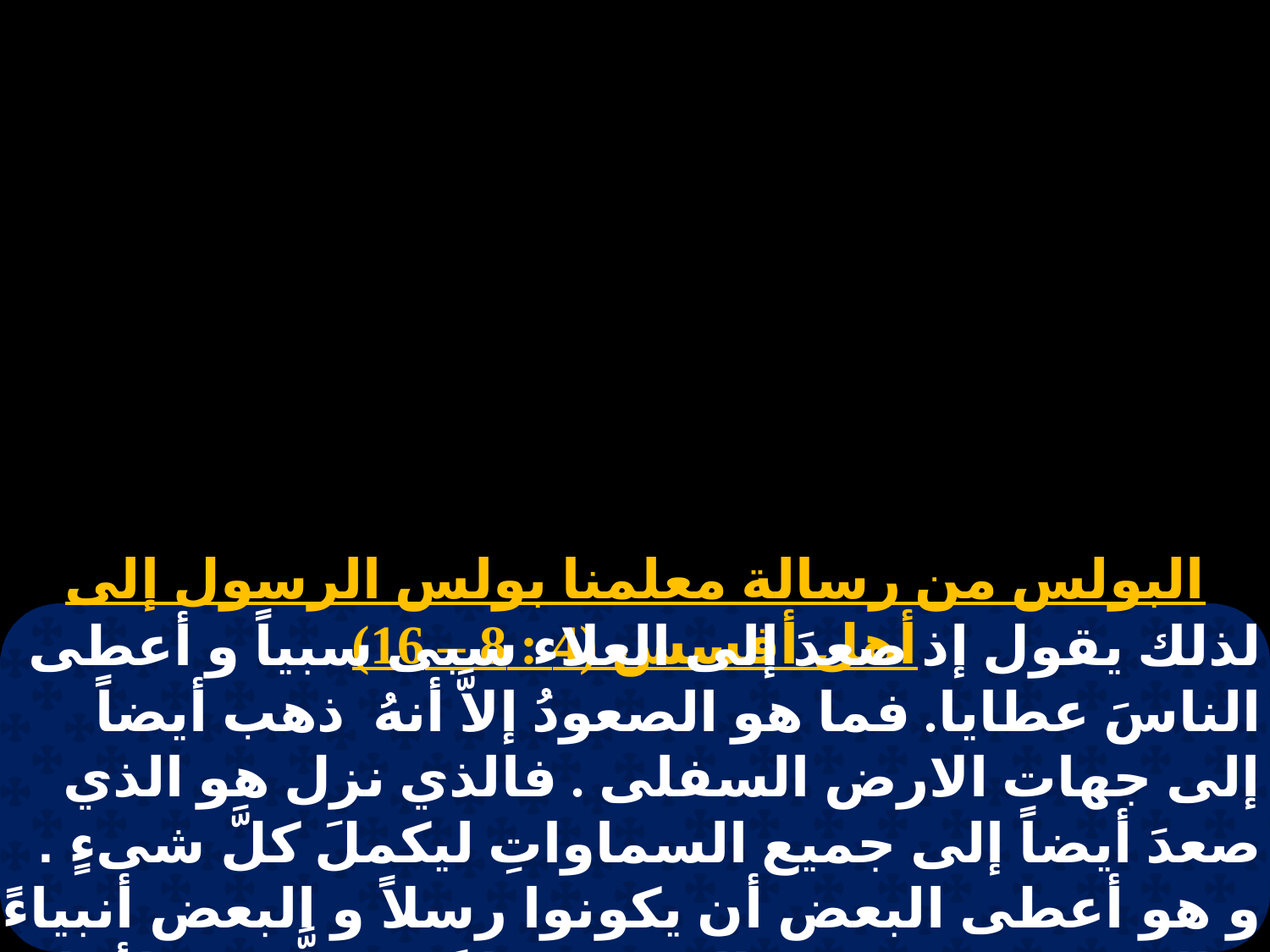

# 30 مسرى
البولس من رسالة معلمنا بولس الرسول إلى أهل أفسس (4 : 8 – 16)
لذلك يقول إذ صعدَ إلى العلاء سبى سبياً و أعطى الناسَ عطايا. فما هو الصعودُ إلاَّ أنهُ  ذهب أيضاً إلى جهات الارض السفلى . فالذي نزل هو الذي صعدَ أيضاً إلى جميع السماواتِ ليكملَ كلَّ شىءٍ . و هو أعطى البعض أن يكونوا رسلاً و البعض أنبياءً و البعضَ مُبشرين و البعضَ رعاةً و مُعلَّمين. لأجل تكميل القديسين لعمل الخدمةِ لبنيان جسد المسيح .